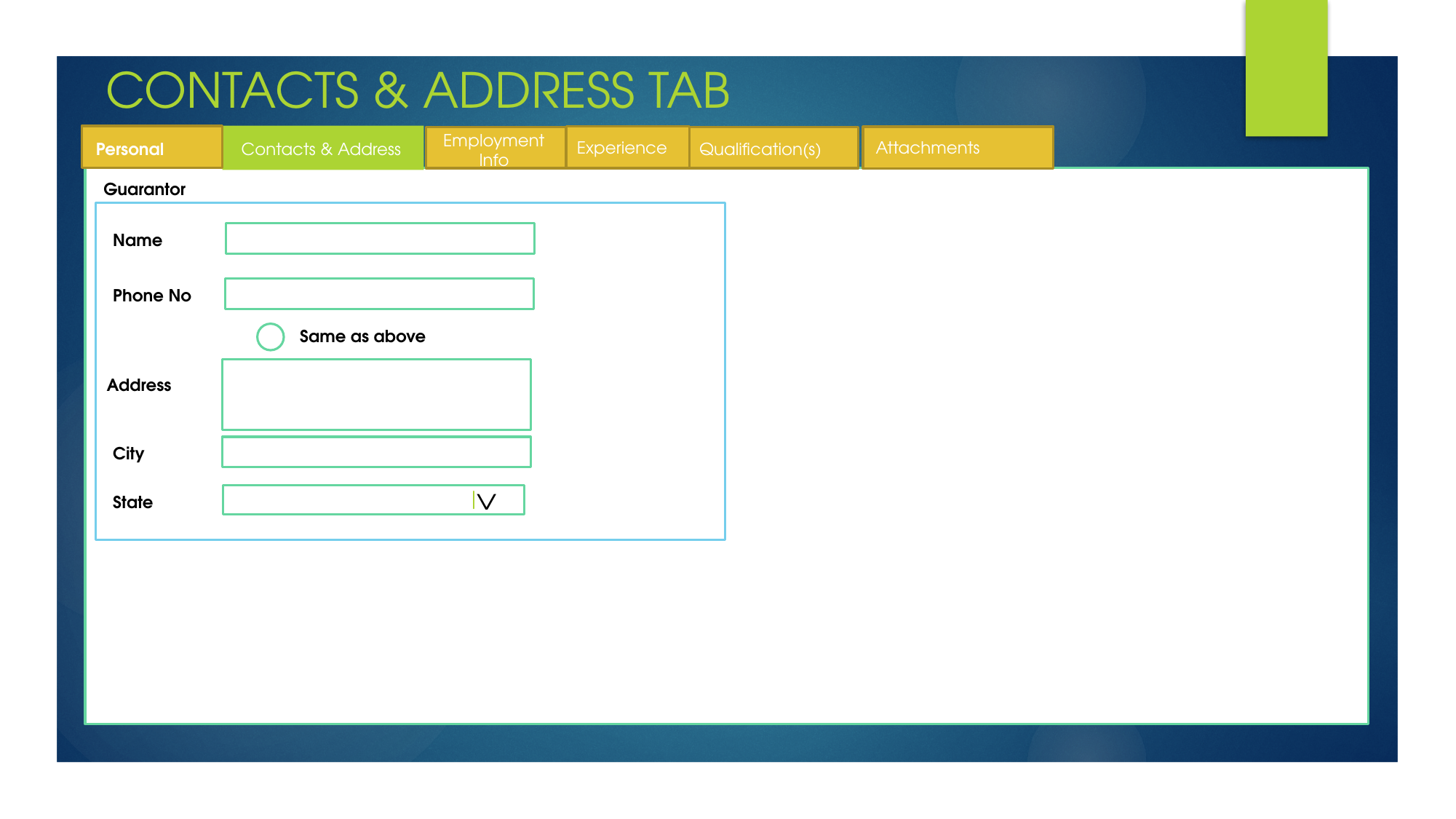

CONTACTS & ADDRESS TAB
Employment Info

Attachments
Experience
Personal
Contacts & Address
Qualification(s)

Guarantor

Name

Phone No
Same as above

Address

City
<

State